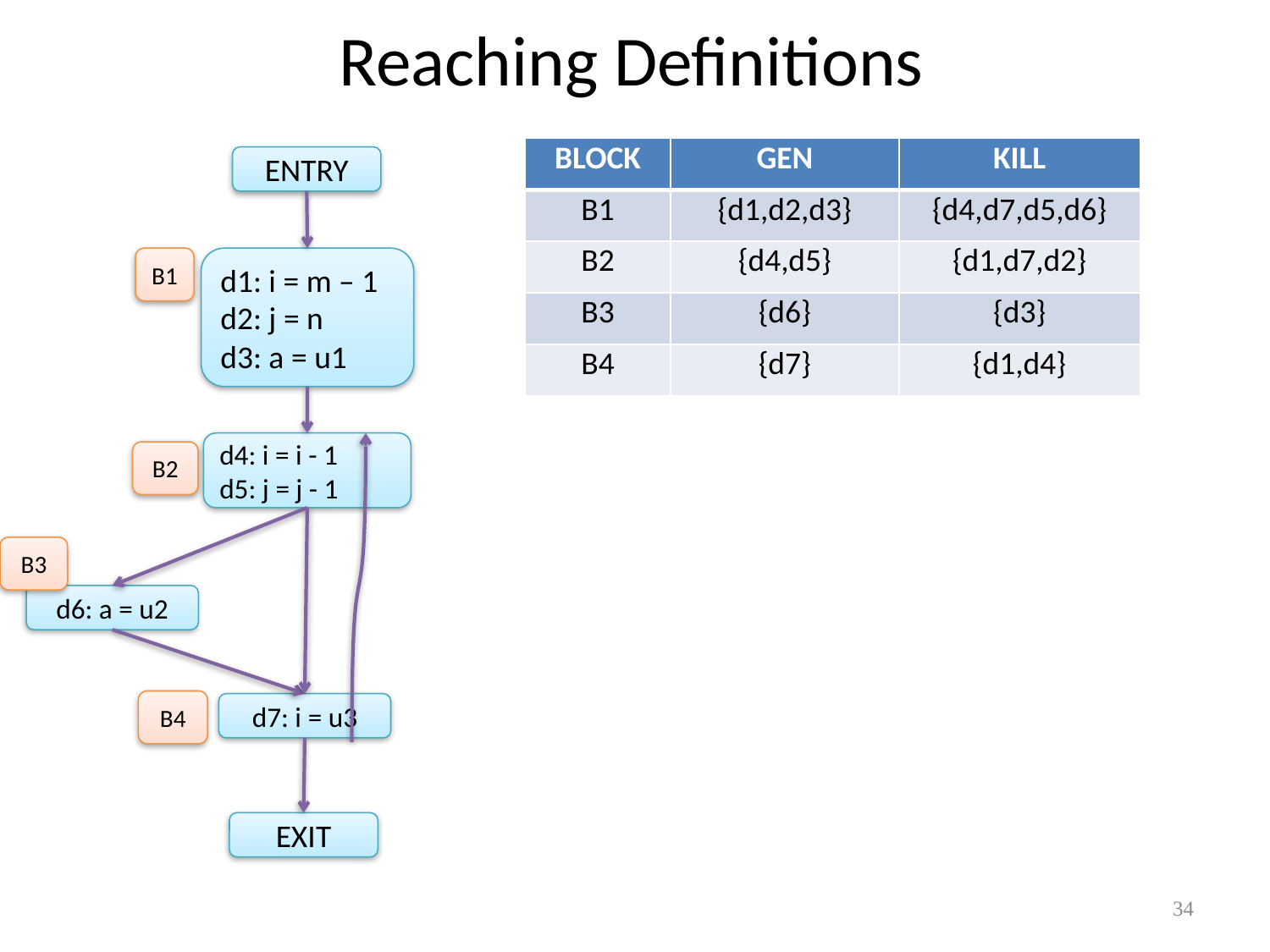

# Reaching Definitions
| BLOCK | GEN | KILL |
| --- | --- | --- |
| B1 | {d1,d2,d3} | {d4,d7,d5,d6} |
| B2 | {d4,d5} | {d1,d7,d2} |
| B3 | {d6} | {d3} |
| B4 | {d7} | {d1,d4} |
ENTRY

d1: i = m – 1
d2: j = n
d3: a = u1

d4: i = i - 1
d5: j = j - 1
d6: a = u2
d7: i = u3
EXIT
B1
B2
B3
B4
34